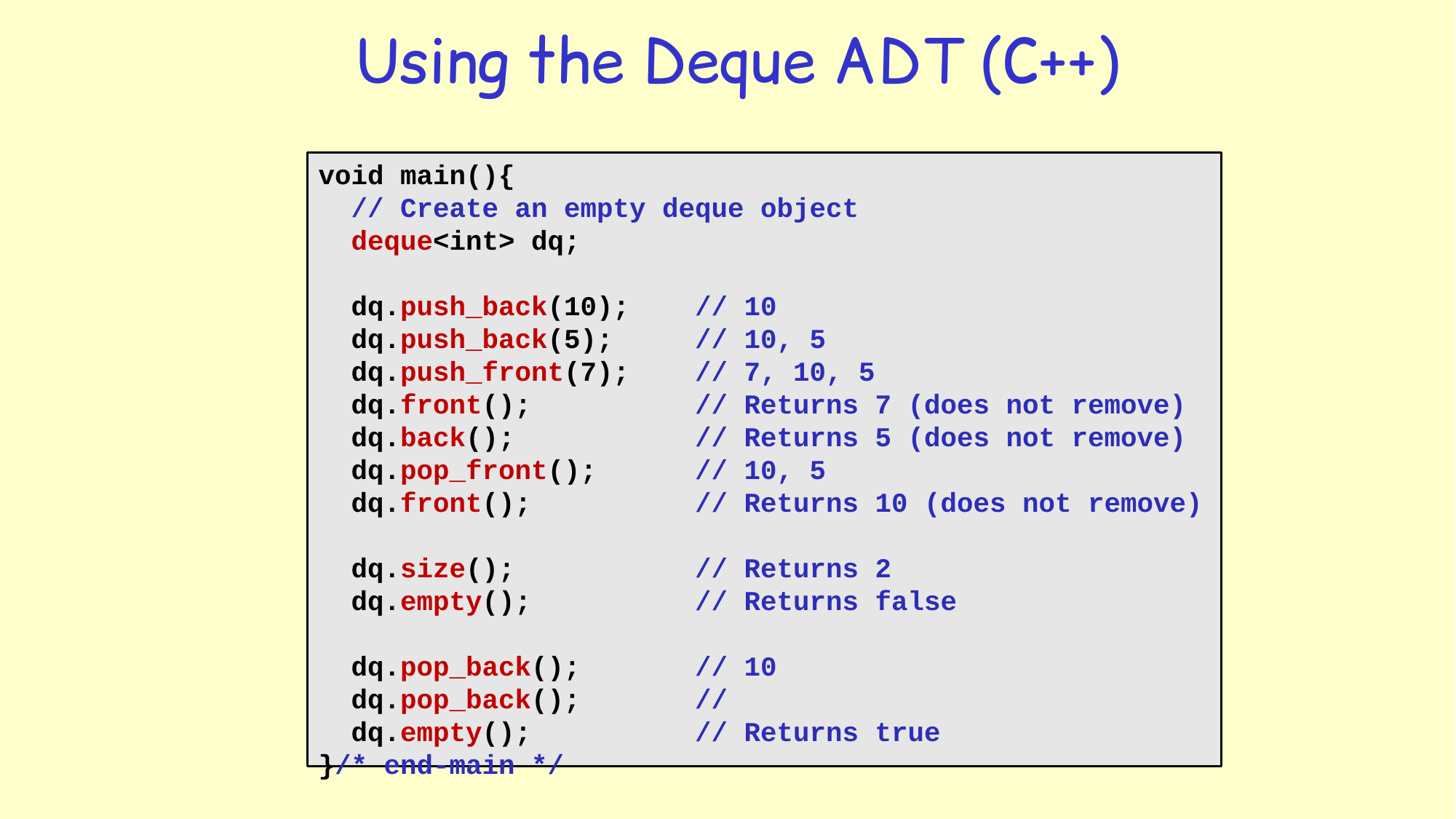

# Using the Deque ADT (C++)
void main(){
  // Create an empty deque object
  deque<int> dq;

  dq.push_back(10);    // 10
  dq.push_back(5);     // 10, 5
  dq.push_front(7);    // 7, 10, 5
  dq.front();          // Returns 7 (does not remove)
  dq.back();           // Returns 5 (does not remove)
  dq.pop_front();      // 10, 5
  dq.front();          // Returns 10 (does not remove)
  dq.size();           // Returns 2
  dq.empty();          // Returns false

  dq.pop_back();       // 10
  dq.pop_back();       //
  dq.empty();          // Returns true
}/* end-main */